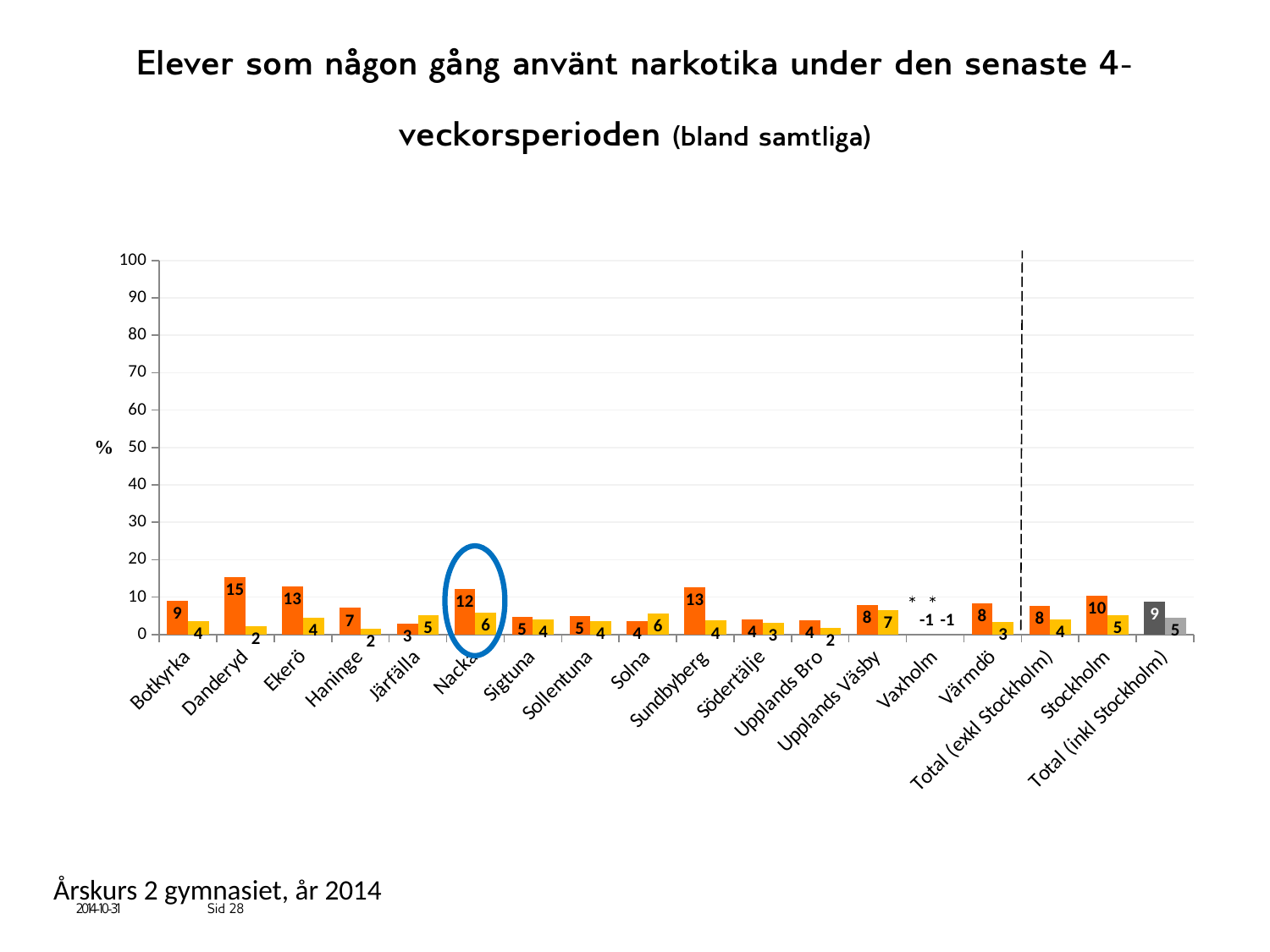

# Elever som någon gång använt narkotika under den senaste 4- veckorsperioden (bland samtliga)

### Chart

| Category | Pojke årskurs 2 gymnasiet | Flicka årskurs 2 gymnasiet |
|---|---|---|
| Botkyrka | 8.93617021276597 | 3.5573122529644325 |
| Danderyd | 15.286624203821656 | 2.20588235294118 |
| Ekerö | 12.941176470588237 | 4.444444444444446 |
| Haninge | 7.0895522388059655 | 1.574803149606301 |
| Järfälla | 3.004291845493565 | 5.050505050505038 |
| Nacka | 12.110726643598616 | 5.8419243986254275 |
| Sigtuna | 4.687499999999996 | 3.980099502487567 |
| Sollentuna | 4.9504950495049505 | 3.5714285714285707 |
| Solna | 3.6363636363636327 | 5.64516129032258 |
| Sundbyberg | 12.643678160919508 | 3.703703703703704 |
| Södertälje | 4.1095890410958855 | 3.0434782608695654 |
| Upplands Bro | 3.8961038961038916 | 1.7543859649122846 |
| Upplands Väsby | 7.826086956521728 | 6.557377049180328 |
| Vaxholm | -1.0 | -1.0 |
| Värmdö | 8.396946564885514 | 3.4482758620689653 |
| Total (exkl Stockholm) | 7.6986754966887405 | 3.957131079967028 |
| Stockholm | 10.312981015905615 | 5.195402298850574 |
| Total (inkl Stockholm) | 8.865979381443305 | 4.542490762877637 |
*  *
Årskurs 2 gymnasiet, år 2014
2014-10-31
Sid 28